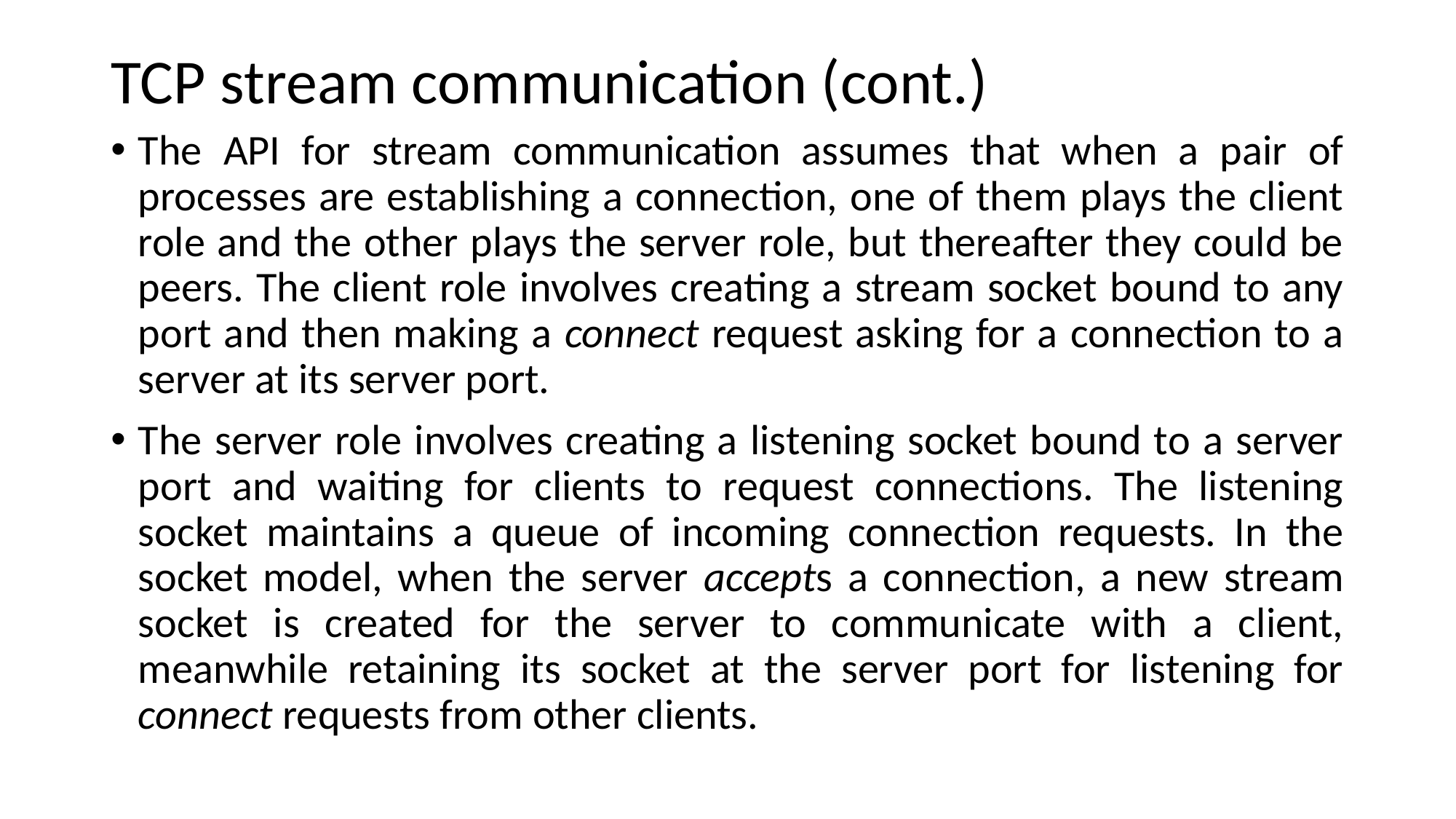

# TCP stream communication (cont.)
The API for stream communication assumes that when a pair of processes are establishing a connection, one of them plays the client role and the other plays the server role, but thereafter they could be peers. The client role involves creating a stream socket bound to any port and then making a connect request asking for a connection to a server at its server port.
The server role involves creating a listening socket bound to a server port and waiting for clients to request connections. The listening socket maintains a queue of incoming connection requests. In the socket model, when the server accepts a connection, a new stream socket is created for the server to communicate with a client, meanwhile retaining its socket at the server port for listening for connect requests from other clients.